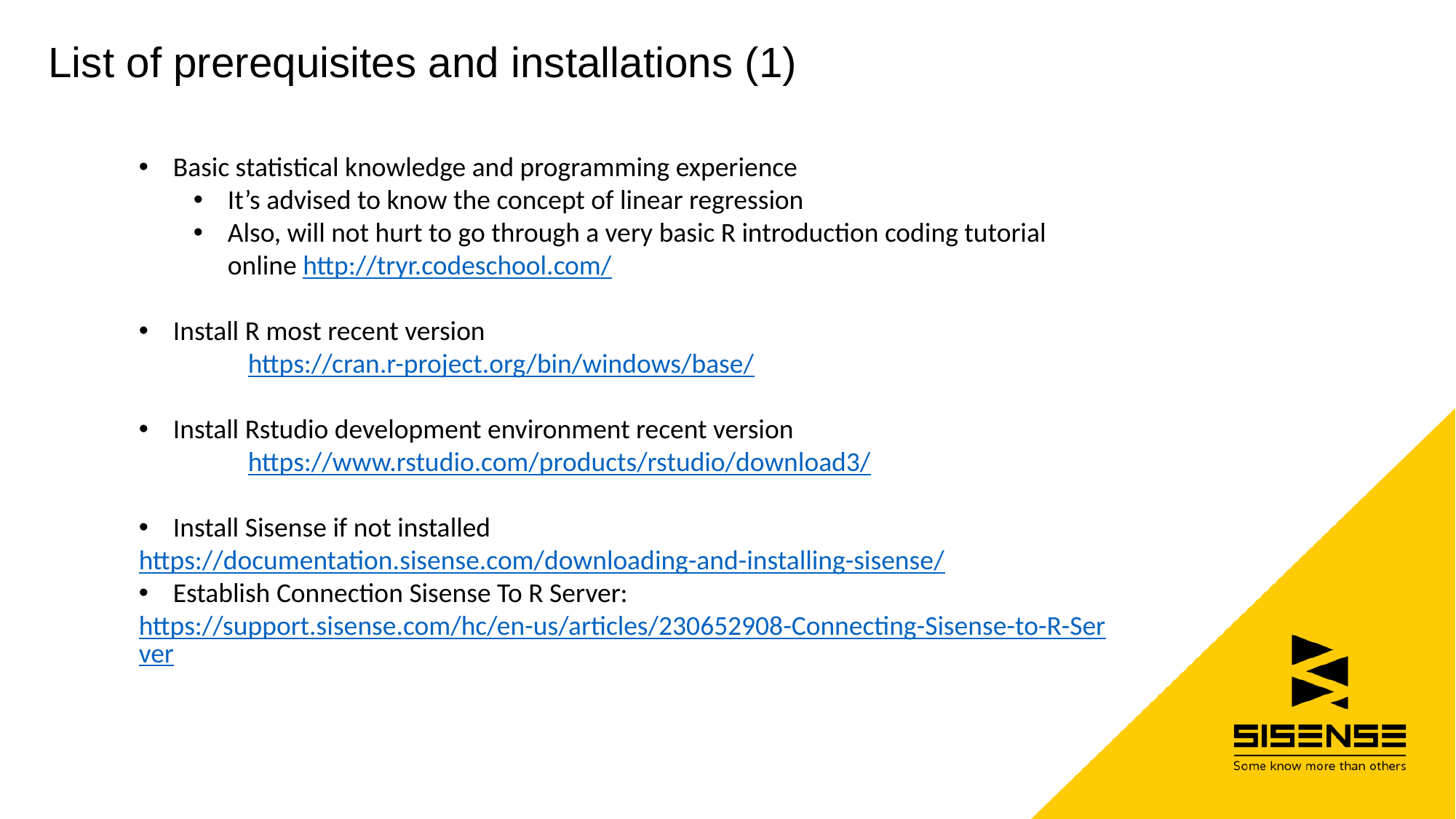

List of prerequisites and installations (1)
Basic statistical knowledge and programming experience
It’s advised to know the concept of linear regression
Also, will not hurt to go through a very basic R introduction coding tutorial online http://tryr.codeschool.com/

Install R most recent version
	https://cran.r-project.org/bin/windows/base/

Install Rstudio development environment recent version
	https://www.rstudio.com/products/rstudio/download3/

Install Sisense if not installed
https://documentation.sisense.com/downloading-and-installing-sisense/
Establish Connection Sisense To R Server:
https://support.sisense.com/hc/en-us/articles/230652908-Connecting-Sisense-to-R-Server